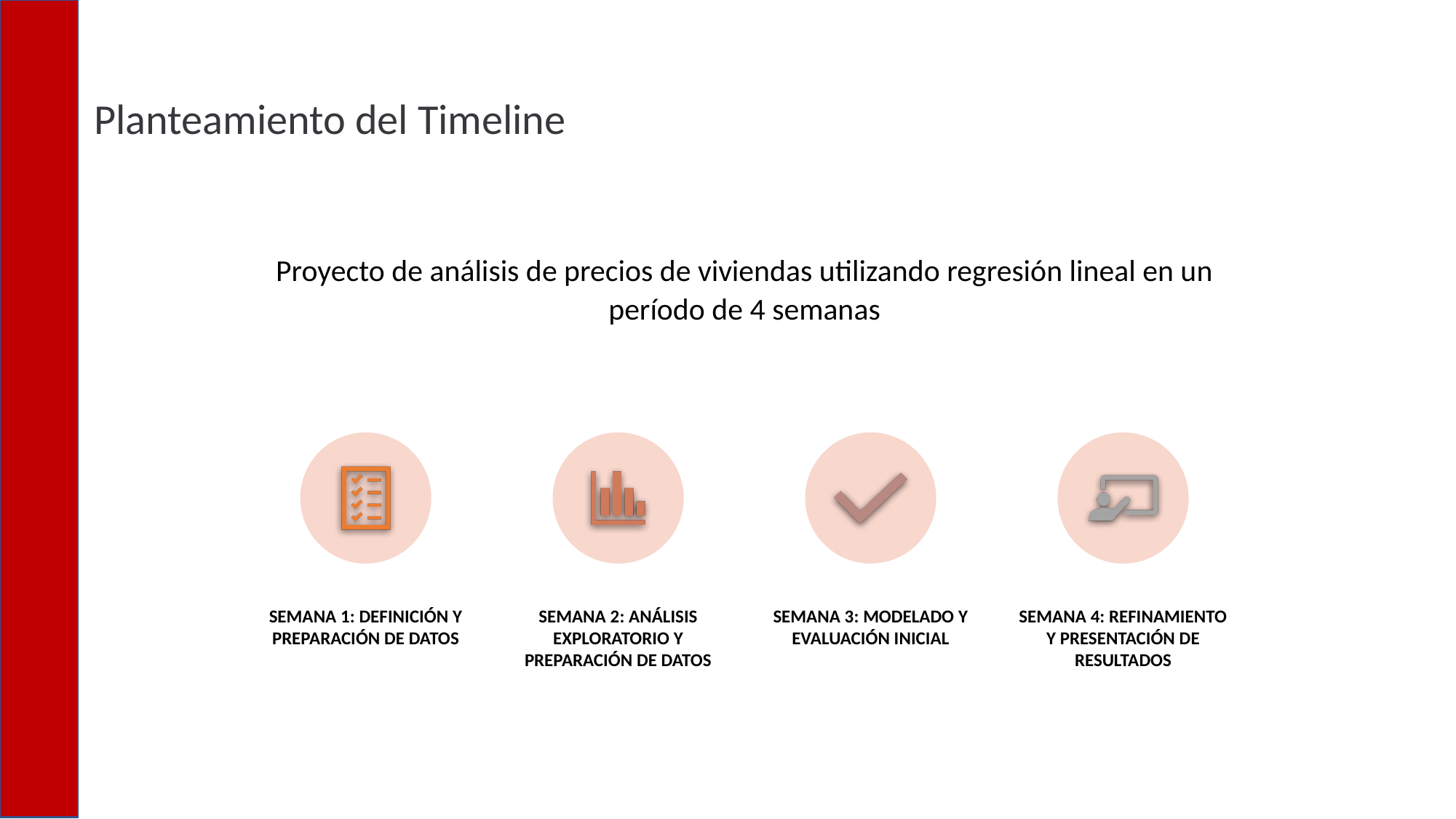

Planteamiento del Timeline
Proyecto de análisis de precios de viviendas utilizando regresión lineal en un período de 4 semanas
Semana 1: Definición y Preparación de Datos
Semana 2: Análisis Exploratorio y Preparación de Datos
Semana 3: Modelado y Evaluación Inicial
Semana 4: Refinamiento y Presentación de Resultados